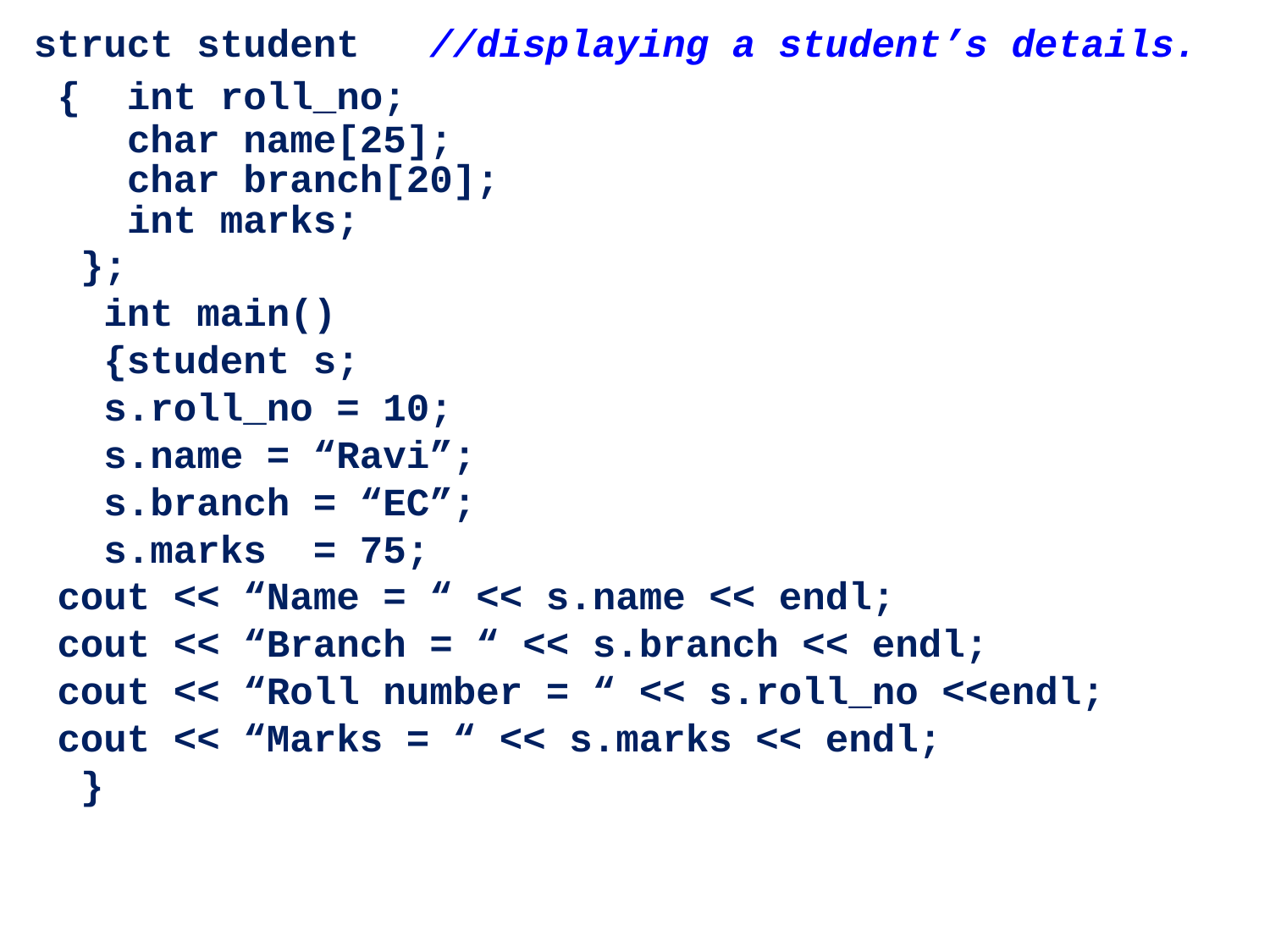

struct student   //displaying a student’s details.
 {  int roll_no;
    char name[25];
    char branch[20];
    int marks;
  };
   int main()
   {student s;
   s.roll_no = 10;
   s.name = “Ravi”;
   s.branch = “EC”;
   s.marks  = 75;
 cout << “Name = “ << s.name << endl;
 cout << “Branch = “ << s.branch << endl;
 cout << “Roll number = “ << s.roll_no <<endl;
 cout << “Marks = “ << s.marks << endl;
  }